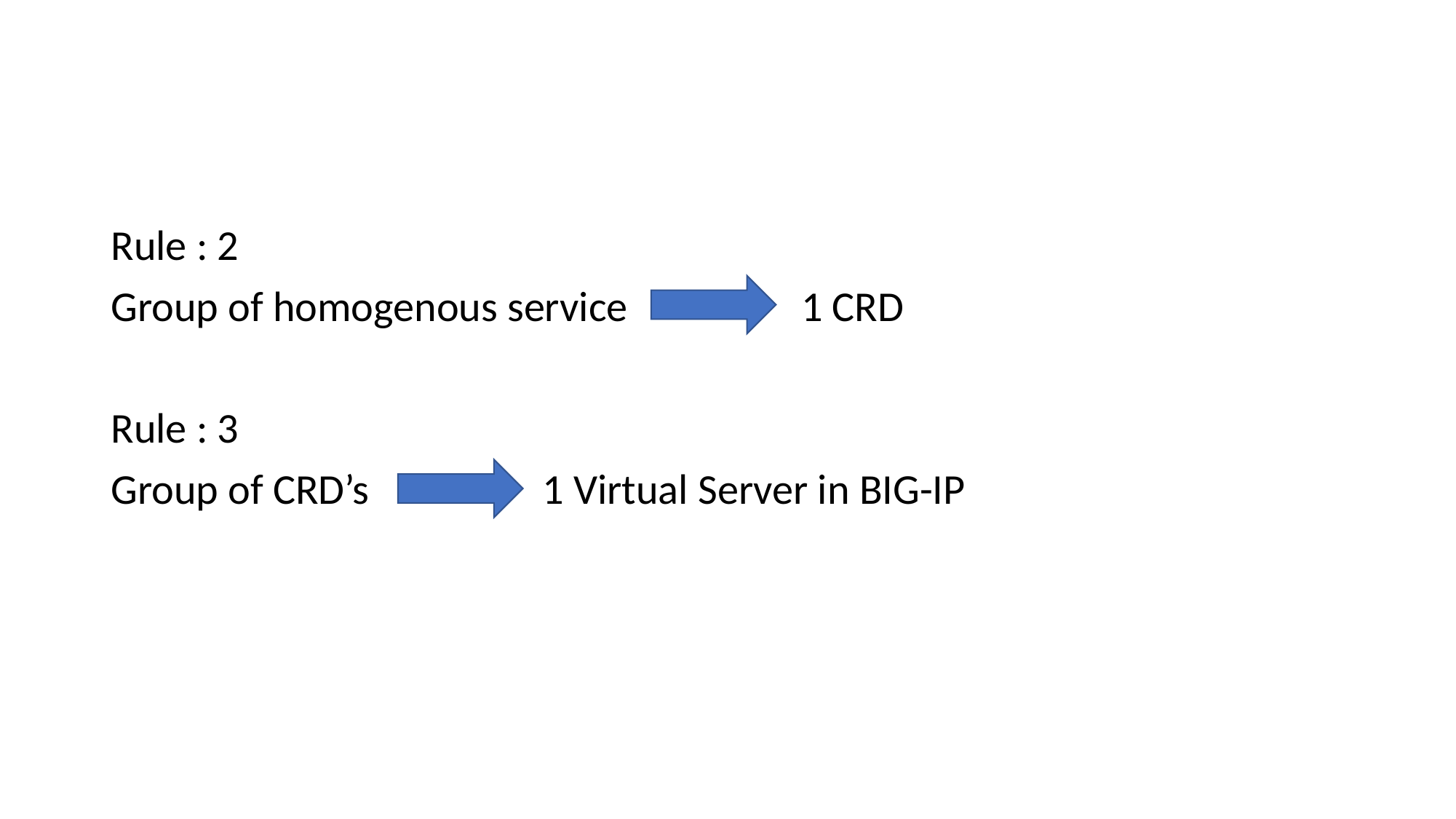

Rule : 2
Group of homogenous service                  1 CRD

Rule : 3
Group of CRD’s                  1 Virtual Server in BIG-IP